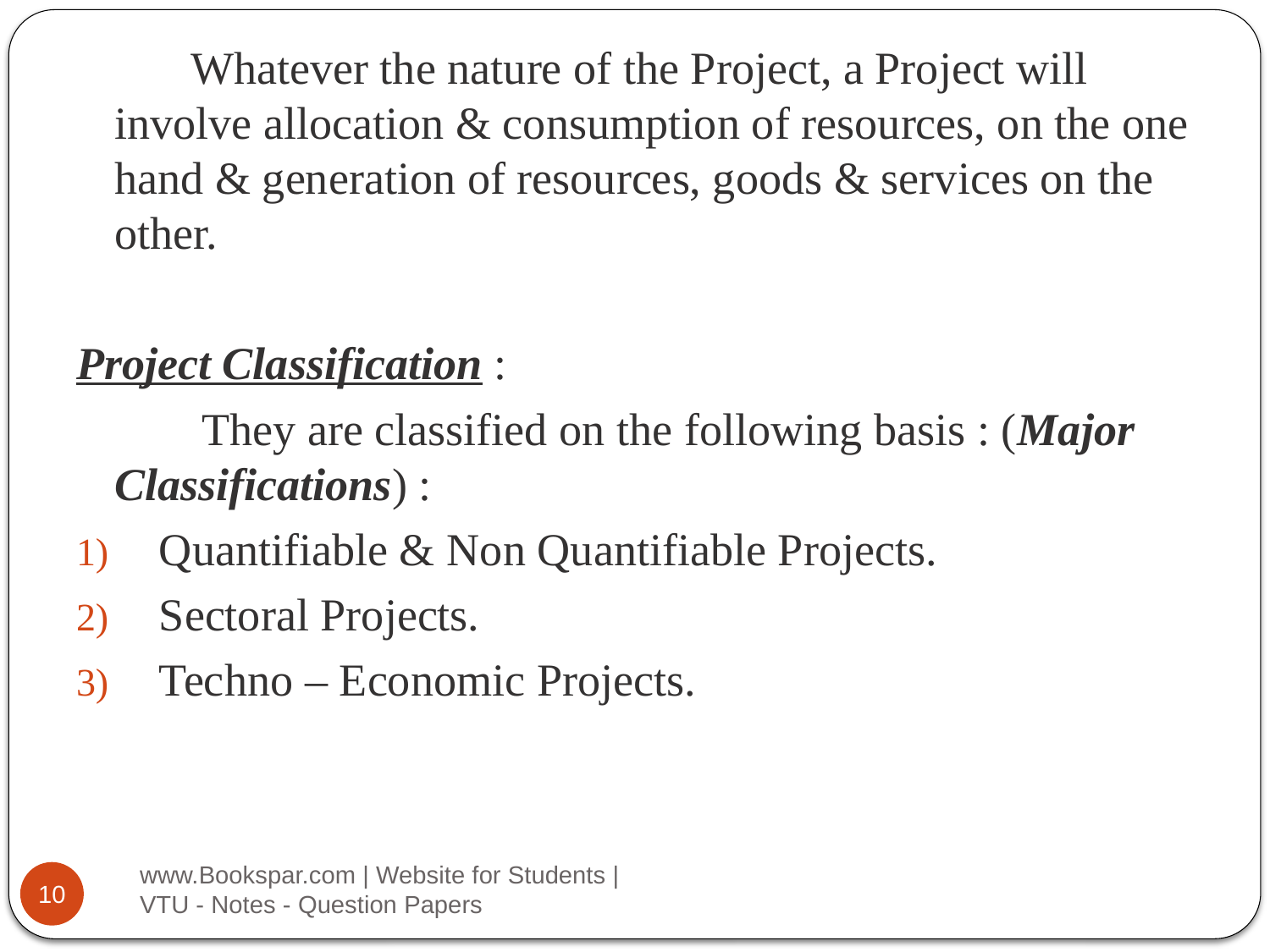

Whatever the nature of the Project, a Project will involve allocation & consumption of resources, on the one hand & generation of resources, goods & services on the other.

Project Classification :
           They are classified on the following basis : (Major Classifications) :
 Quantifiable & Non Quantifiable Projects.
 Sectoral Projects.
 Techno – Economic Projects.
www.Bookspar.com | Website for Students | VTU - Notes - Question Papers
10